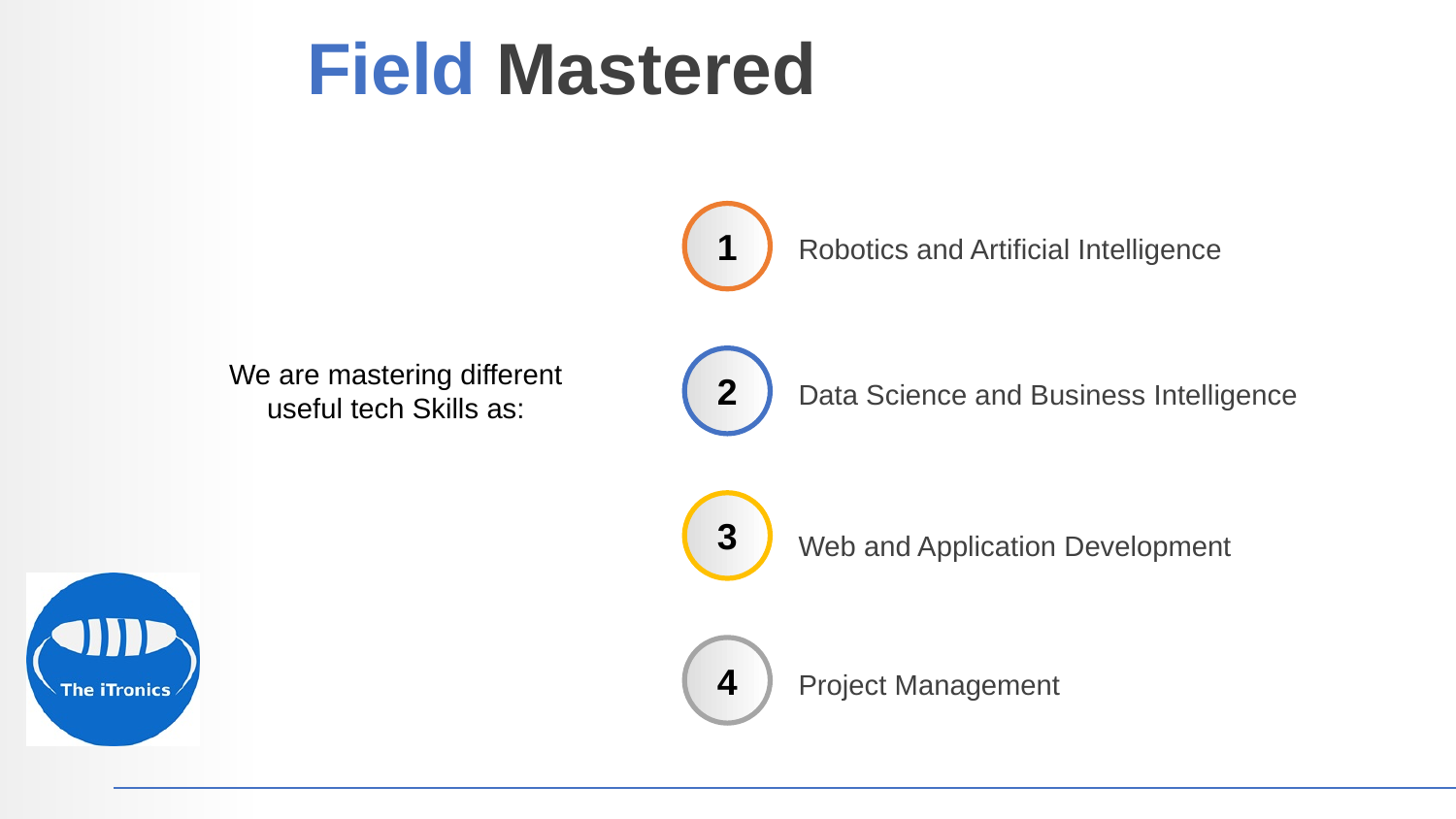

# Field Mastered

1
Robotics and Artificial Intelligence

2
We are mastering different useful tech Skills as:
Data Science and Business Intelligence

3
Web and Application Development

4
Project Management